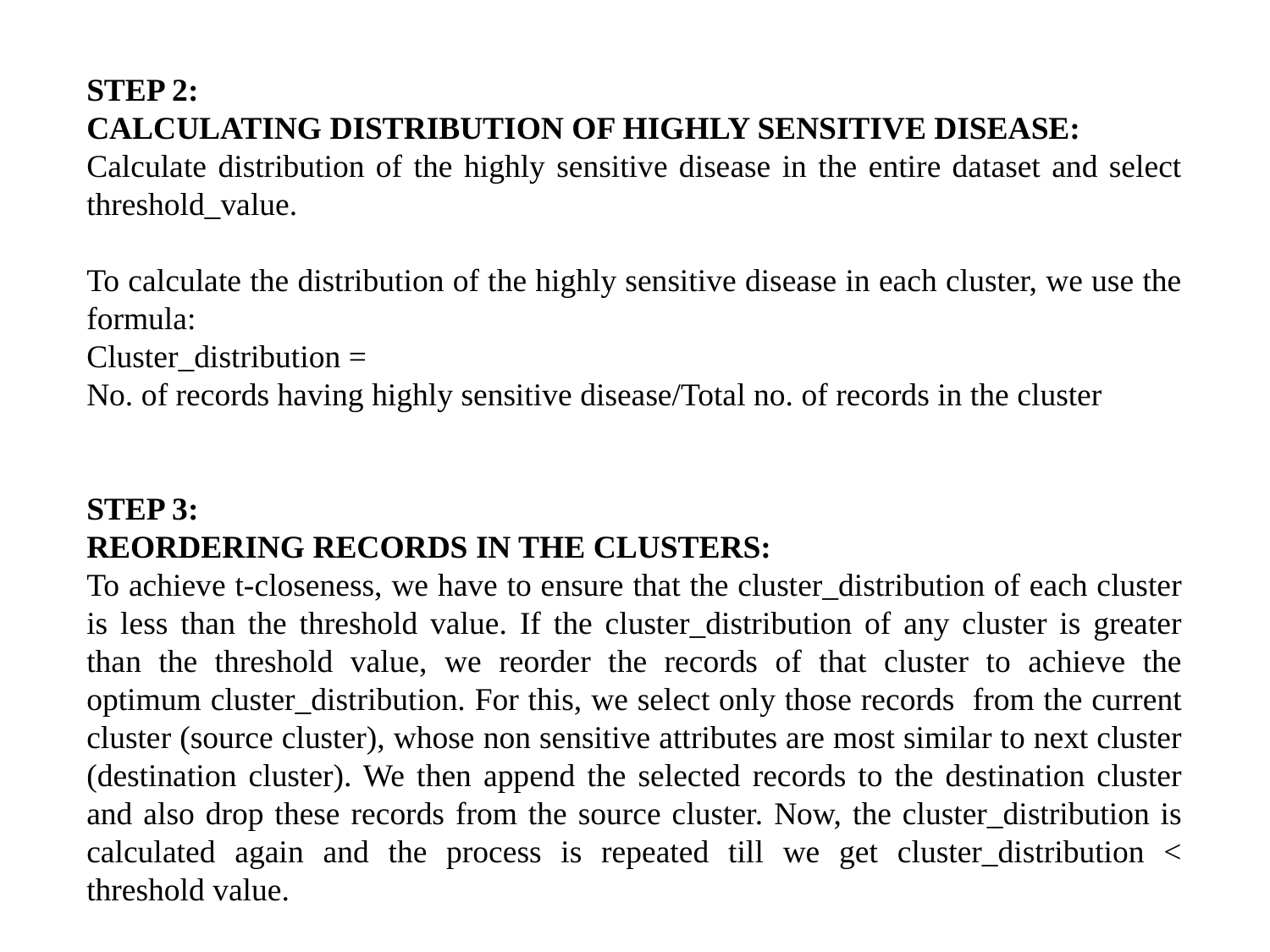

STEP 2:
CALCULATING DISTRIBUTION OF HIGHLY SENSITIVE DISEASE:
Calculate distribution of the highly sensitive disease in the entire dataset and select threshold_value.

To calculate the distribution of the highly sensitive disease in each cluster, we use the formula:
Cluster_distribution =
No. of records having highly sensitive disease/Total no. of records in the cluster

STEP 3:
REORDERING RECORDS IN THE CLUSTERS:
To achieve t-closeness, we have to ensure that the cluster_distribution of each cluster is less than the threshold value. If the cluster_distribution of any cluster is greater than the threshold value, we reorder the records of that cluster to achieve the optimum cluster_distribution. For this, we select only those records  from the current cluster (source cluster), whose non sensitive attributes are most similar to next cluster (destination cluster). We then append the selected records to the destination cluster and also drop these records from the source cluster. Now, the cluster_distribution is calculated again and the process is repeated till we get cluster_distribution < threshold value.